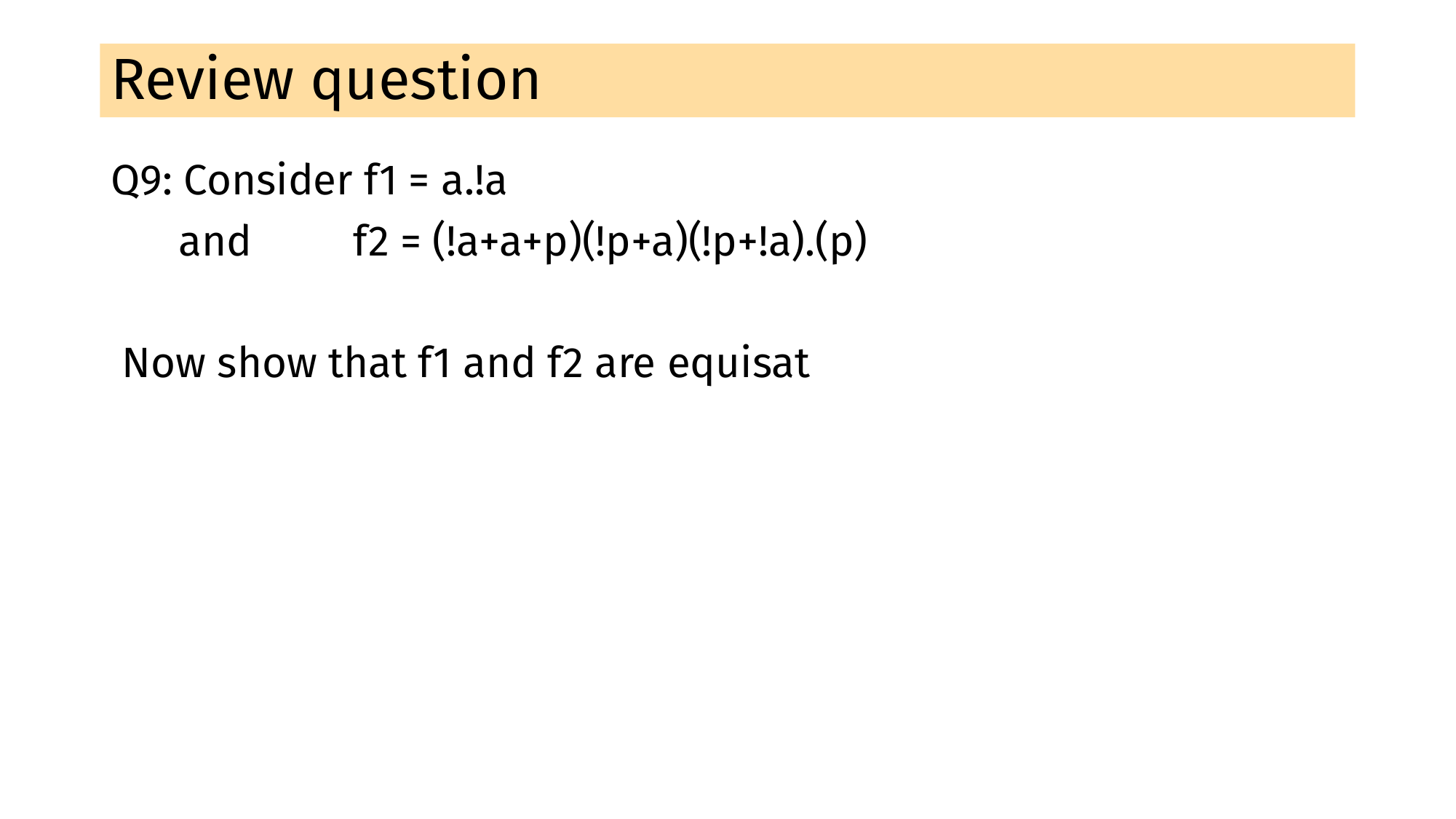

# Review question
Q9: Consider f1 = a.!a
      and         f2 = (!a+a+p)(!p+a)(!p+!a).(p)

 Now show that f1 and f2 are equisat